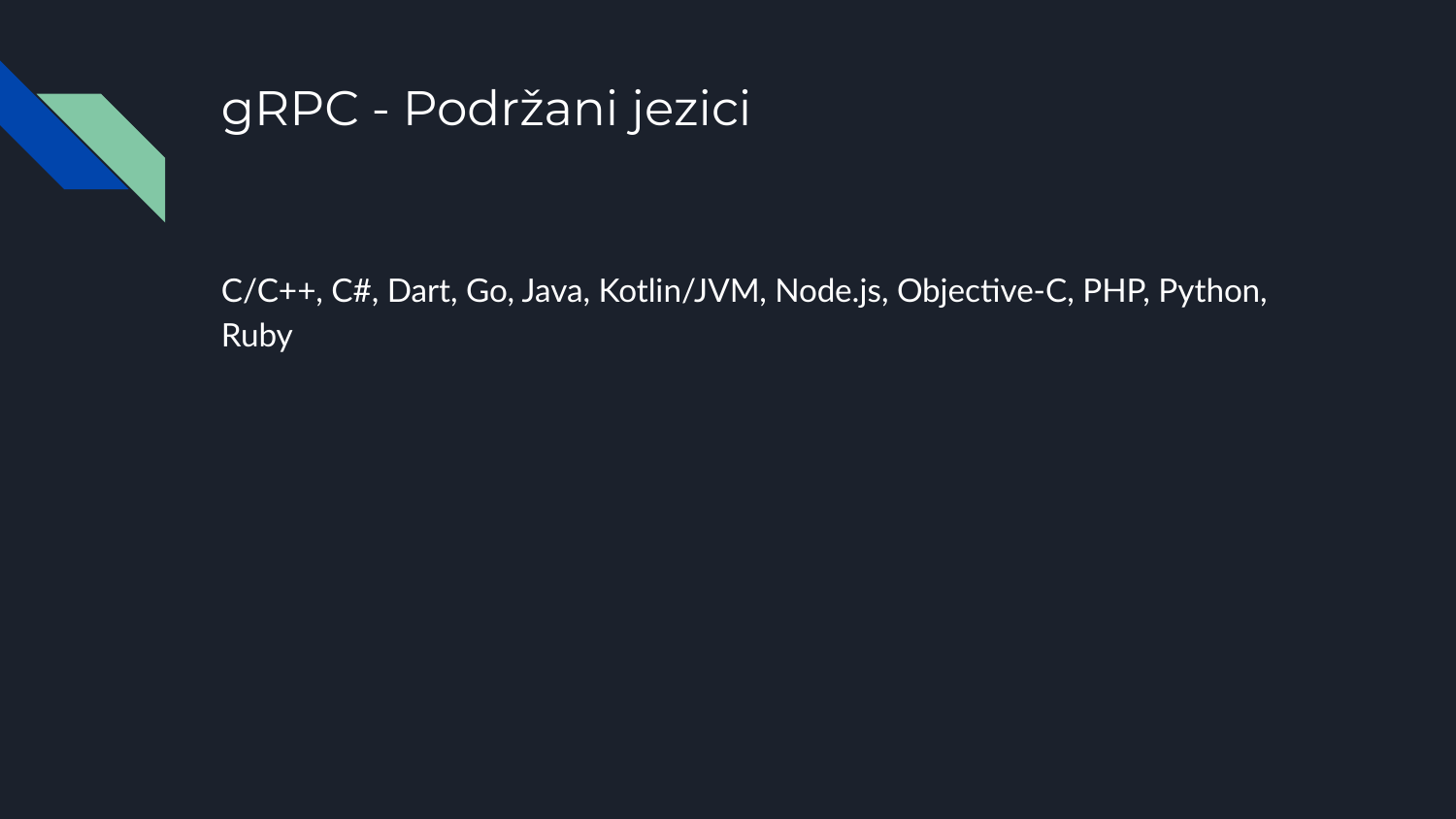

# gRPC - Podržani jezici
C/C++, C#, Dart, Go, Java, Kotlin/JVM, Node.js, Objective-C, PHP, Python, Ruby